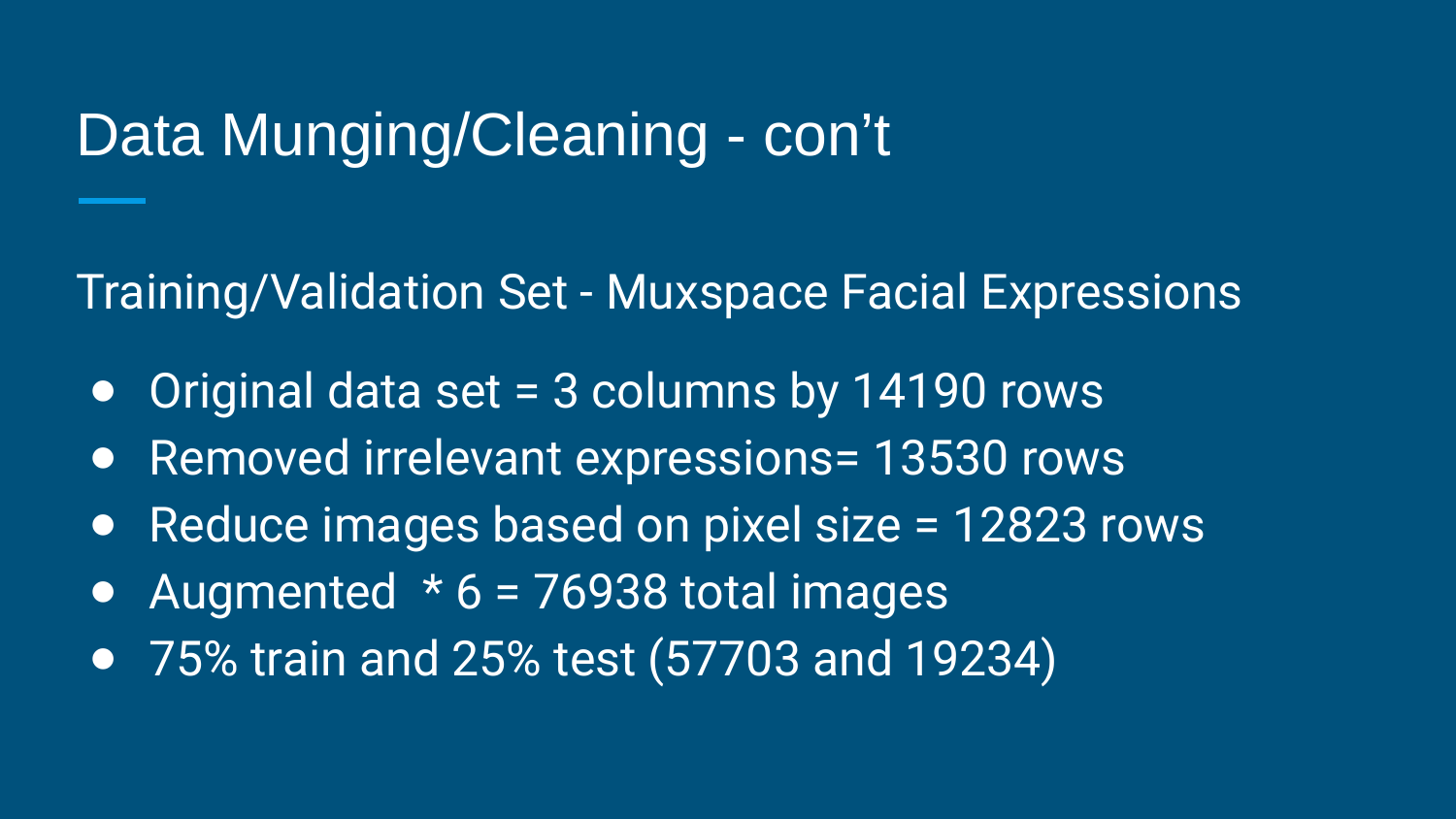

# Data Munging/Cleaning - con’t
Training/Validation Set - Muxspace Facial Expressions
Original data set = 3 columns by 14190 rows
Removed irrelevant expressions= 13530 rows
Reduce images based on pixel size = 12823 rows
Augmented  * 6 = 76938 total images
75% train and 25% test (57703 and 19234)